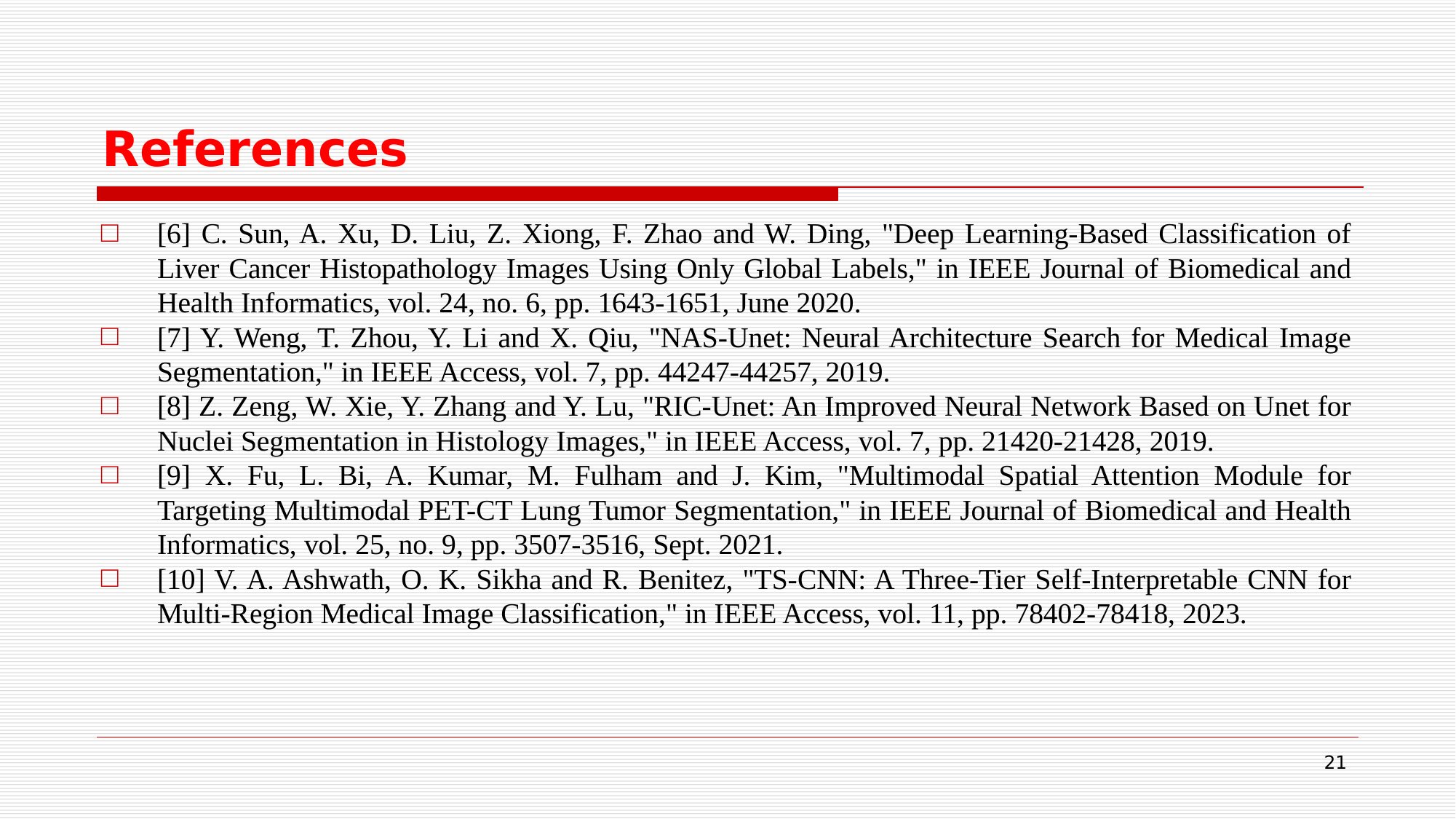

# References
[6] C. Sun, A. Xu, D. Liu, Z. Xiong, F. Zhao and W. Ding, "Deep Learning-Based Classification of Liver Cancer Histopathology Images Using Only Global Labels," in IEEE Journal of Biomedical and Health Informatics, vol. 24, no. 6, pp. 1643-1651, June 2020.
[7] Y. Weng, T. Zhou, Y. Li and X. Qiu, "NAS-Unet: Neural Architecture Search for Medical Image Segmentation," in IEEE Access, vol. 7, pp. 44247-44257, 2019.
[8] Z. Zeng, W. Xie, Y. Zhang and Y. Lu, "RIC-Unet: An Improved Neural Network Based on Unet for Nuclei Segmentation in Histology Images," in IEEE Access, vol. 7, pp. 21420-21428, 2019.
[9] X. Fu, L. Bi, A. Kumar, M. Fulham and J. Kim, "Multimodal Spatial Attention Module for Targeting Multimodal PET-CT Lung Tumor Segmentation," in IEEE Journal of Biomedical and Health Informatics, vol. 25, no. 9, pp. 3507-3516, Sept. 2021.
[10] V. A. Ashwath, O. K. Sikha and R. Benitez, "TS-CNN: A Three-Tier Self-Interpretable CNN for Multi-Region Medical Image Classification," in IEEE Access, vol. 11, pp. 78402-78418, 2023.
21